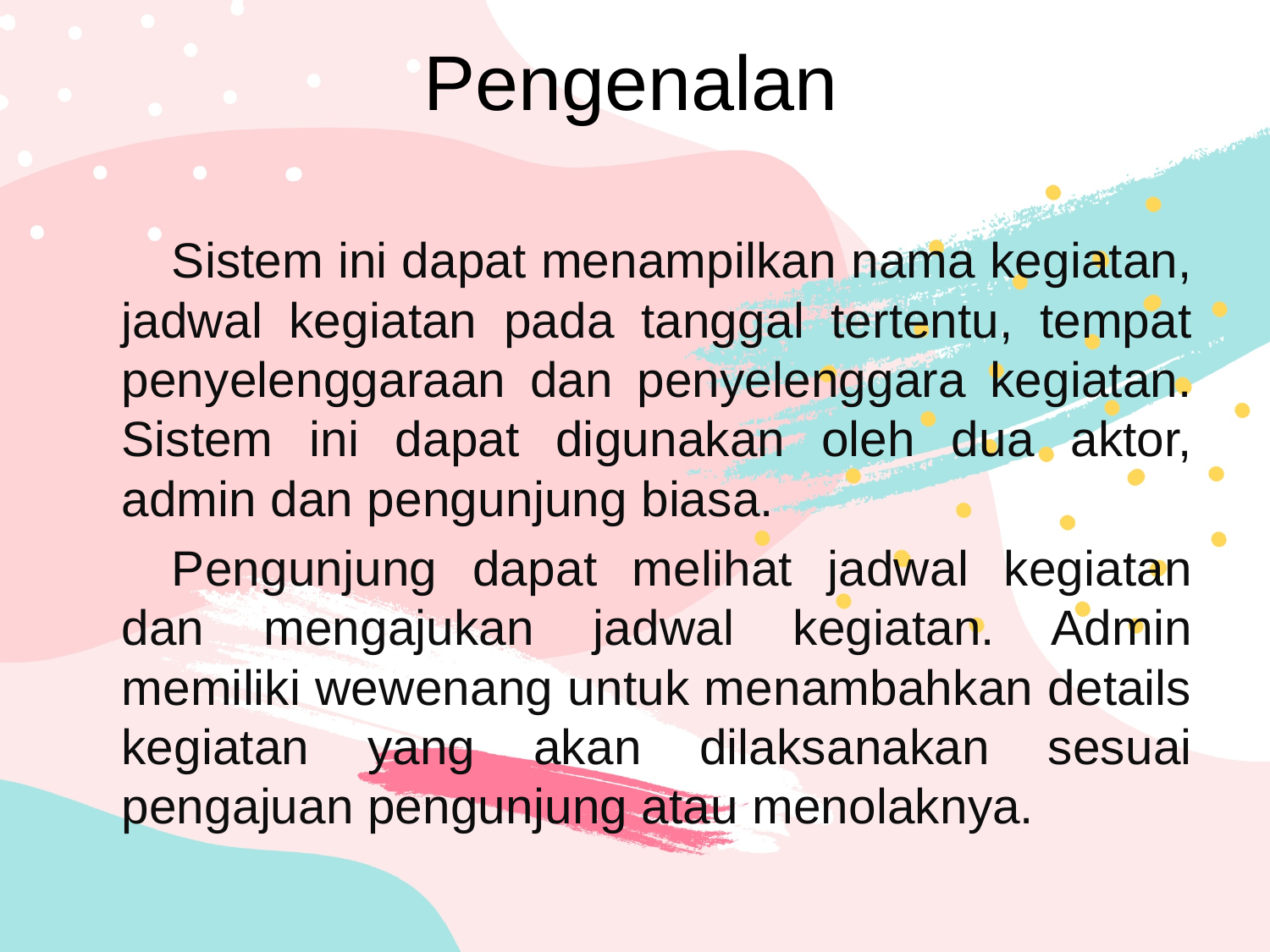

# Pengenalan
Sistem ini dapat menampilkan nama kegiatan, jadwal kegiatan pada tanggal tertentu, tempat penyelenggaraan dan penyelenggara kegiatan. Sistem ini dapat digunakan oleh dua aktor, admin dan pengunjung biasa.
Pengunjung dapat melihat jadwal kegiatan dan mengajukan jadwal kegiatan. Admin memiliki wewenang untuk menambahkan details kegiatan yang akan dilaksanakan sesuai pengajuan pengunjung atau menolaknya.